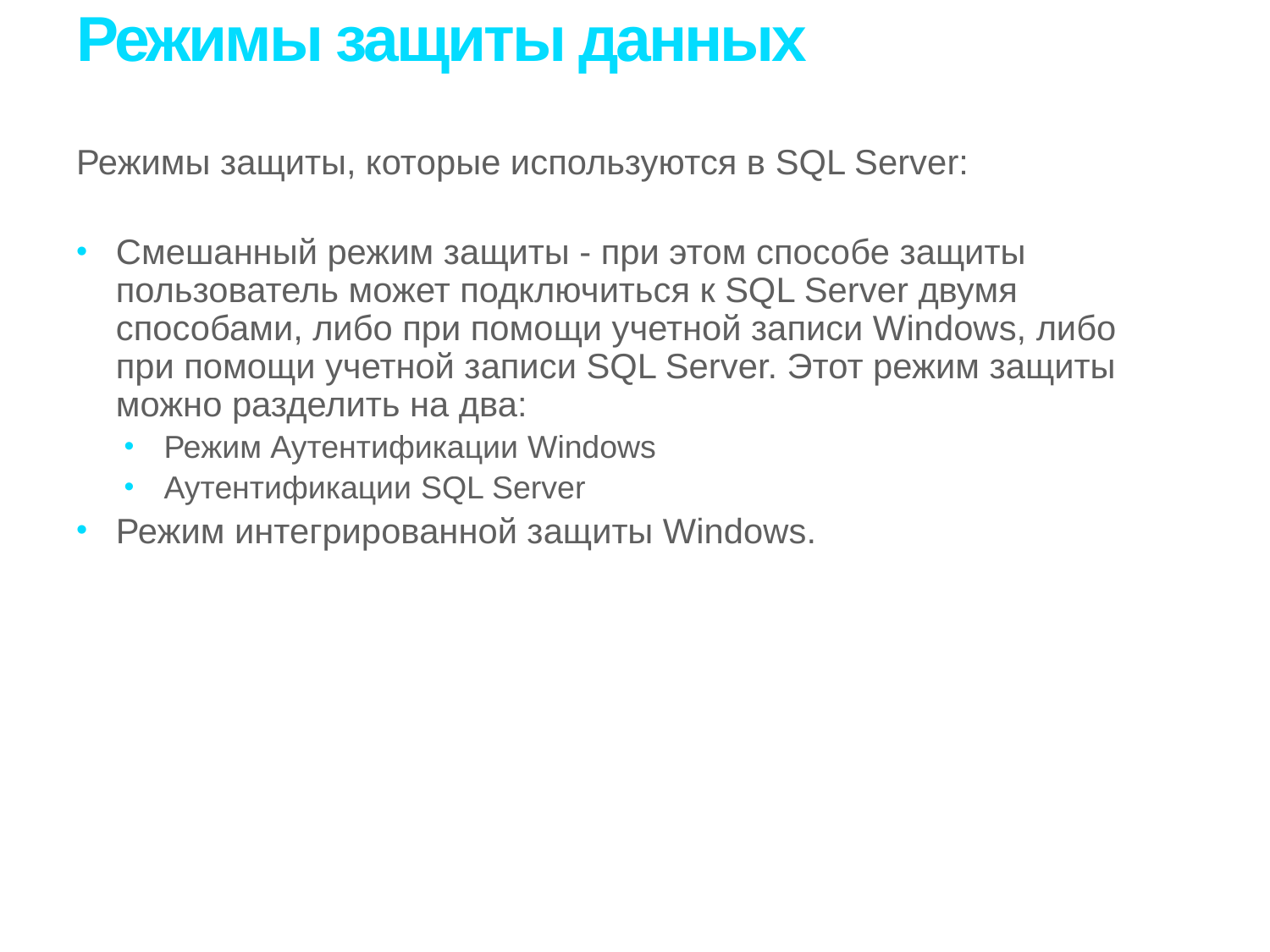

# Режимы защиты данных
Режимы защиты, которые используются в SQL Server:

Смешанный режим защиты - при этом способе защиты пользователь может подключиться к SQL Server двумя способами, либо при помощи учетной записи Windows, либо при помощи учетной записи SQL Server. Этот режим защиты можно разделить на два:
Режим Аутентификации Windows
Аутентификации SQL Server
Режим интегрированной защиты Windows.